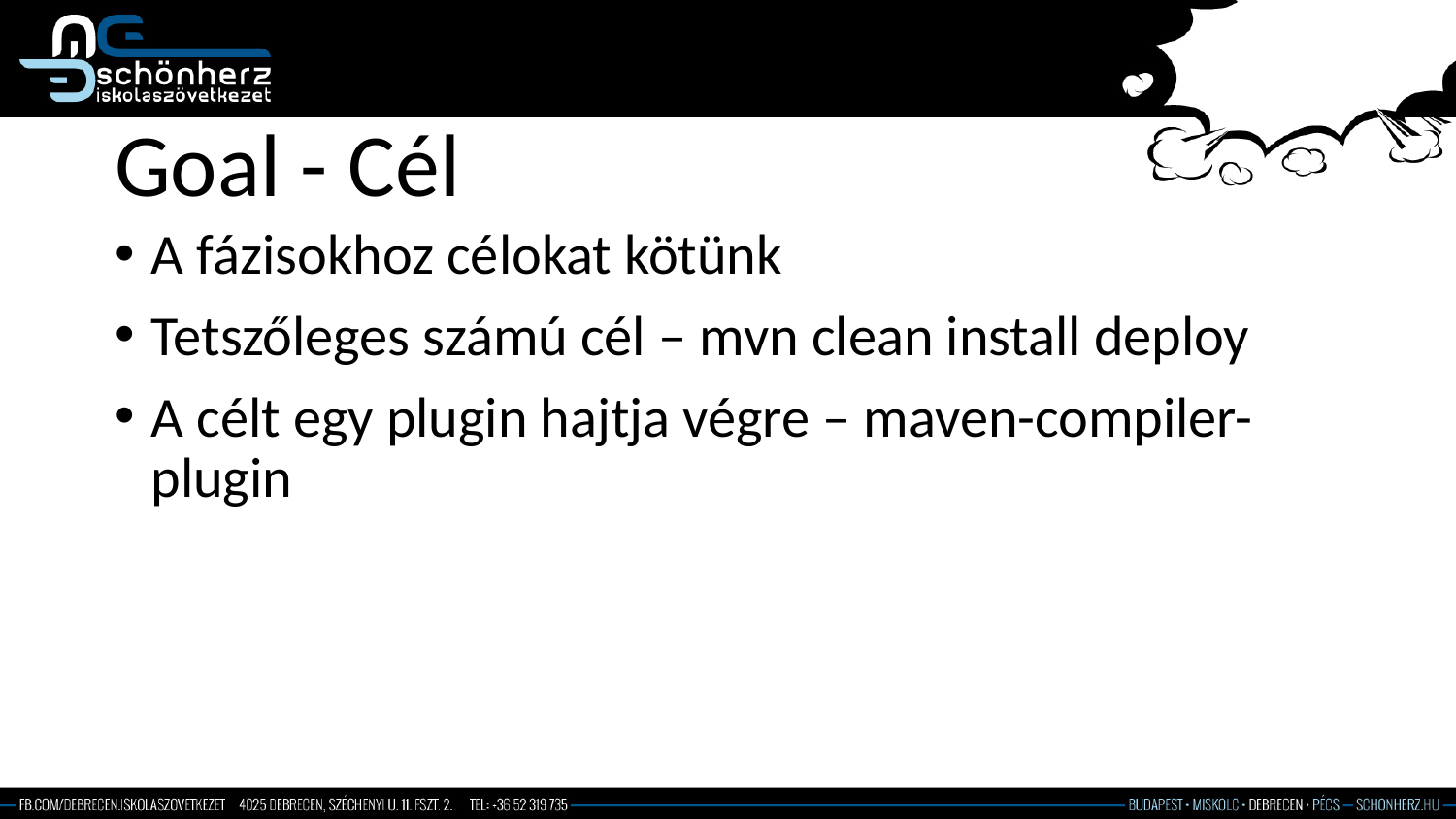

# Goal - Cél
A fázisokhoz célokat kötünk
Tetszőleges számú cél – mvn clean install deploy
A célt egy plugin hajtja végre – maven-compiler-plugin